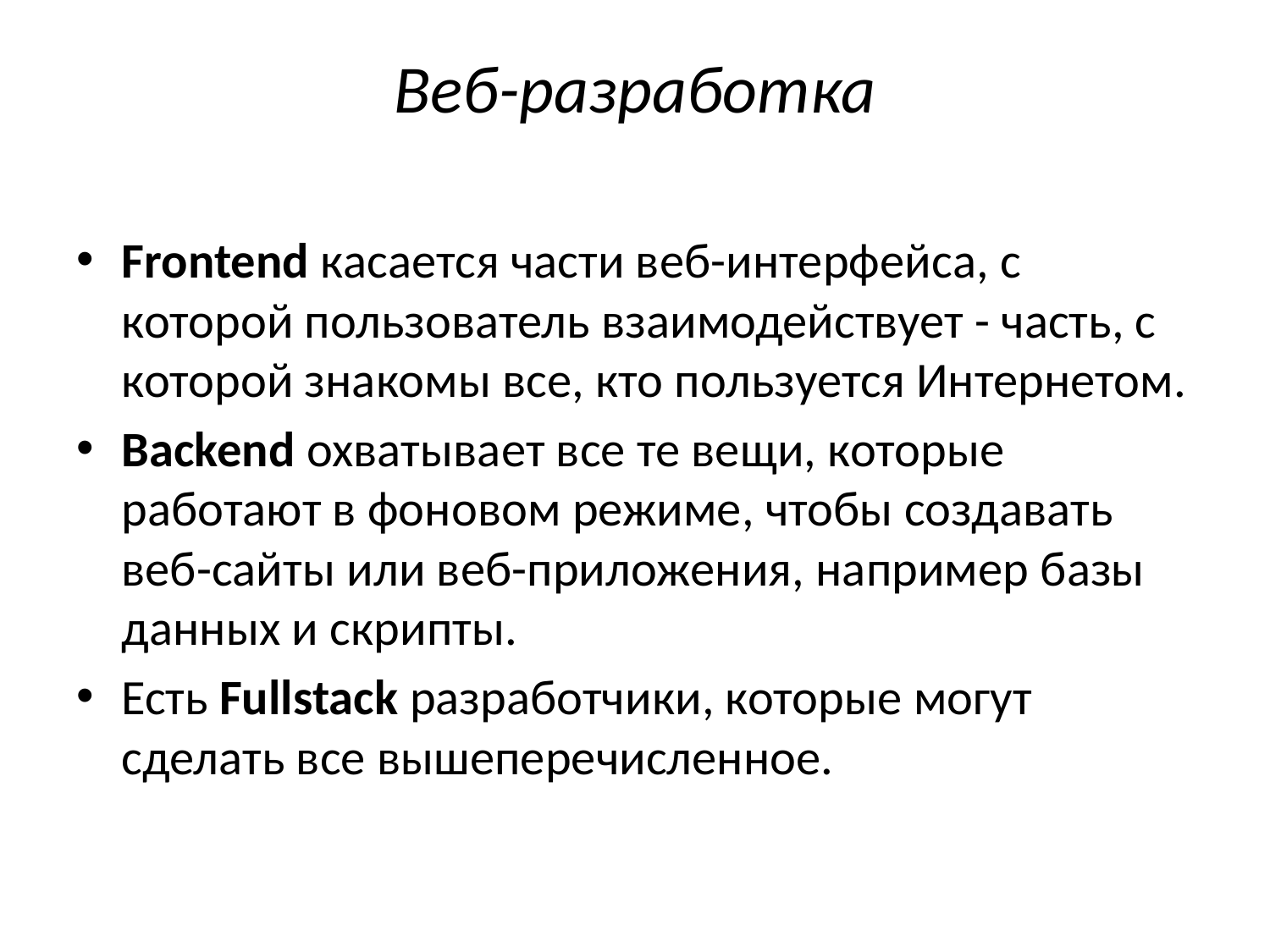

# Веб-разработка
Frontend касается части веб-интерфейса, с которой пользователь взаимодействует - часть, с которой знакомы все, кто пользуется Интернетом.
Backend охватывает все те вещи, которые работают в фоновом режиме, чтобы создавать веб-сайты или веб-приложения, например базы данных и скрипты.
Есть Fullstack разработчики, которые могут сделать все вышеперечисленное.